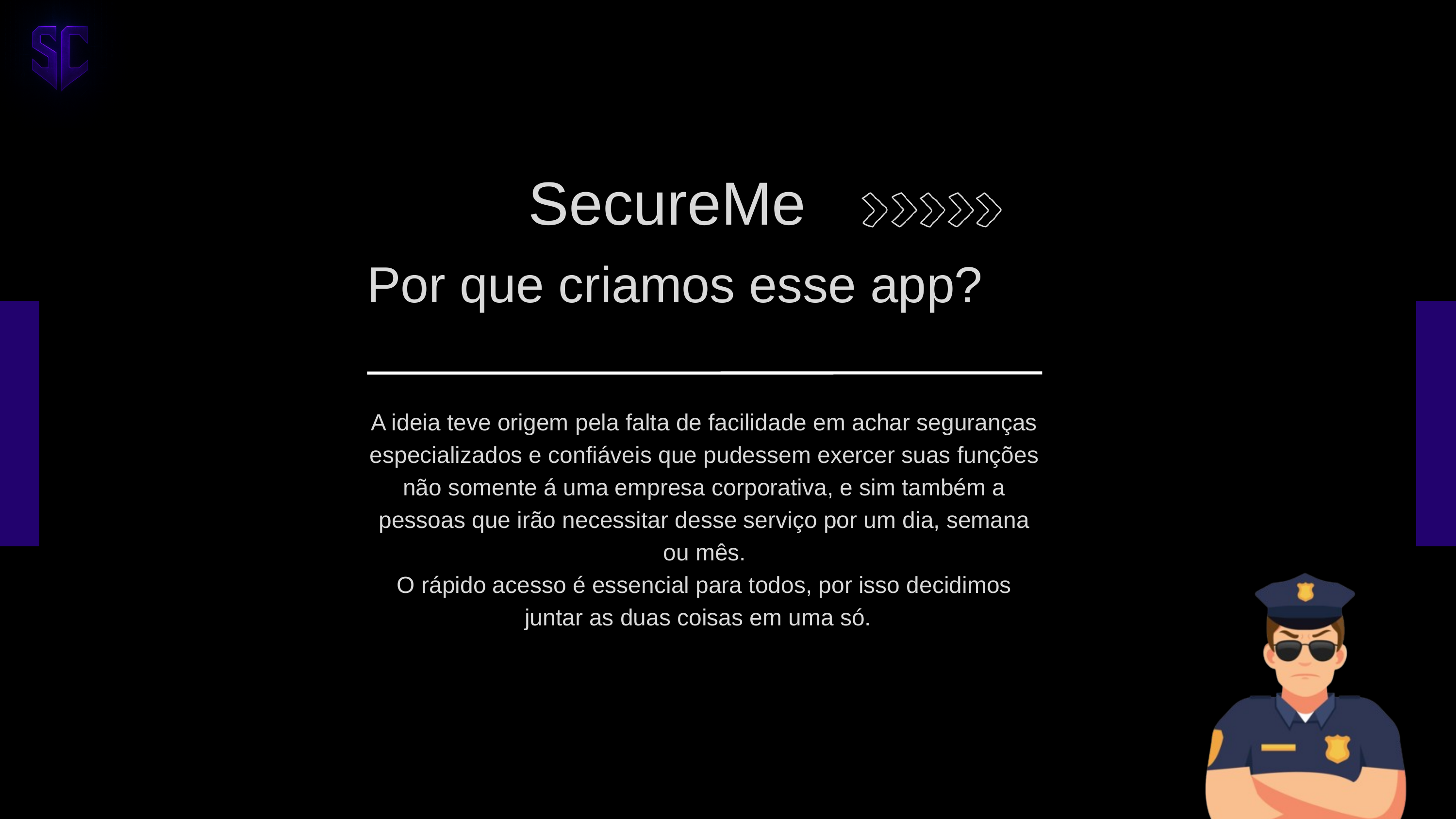

SecureMe

Por que criamos esse app?

A ideia teve origem pela falta de facilidade em achar seguranças especializados e confiáveis que pudessem exercer suas funções não somente á uma empresa corporativa, e sim também a pessoas que irão necessitar desse serviço por um dia, semana ou mês.
O rápido acesso é essencial para todos, por isso decidimos juntar as duas coisas em uma só.